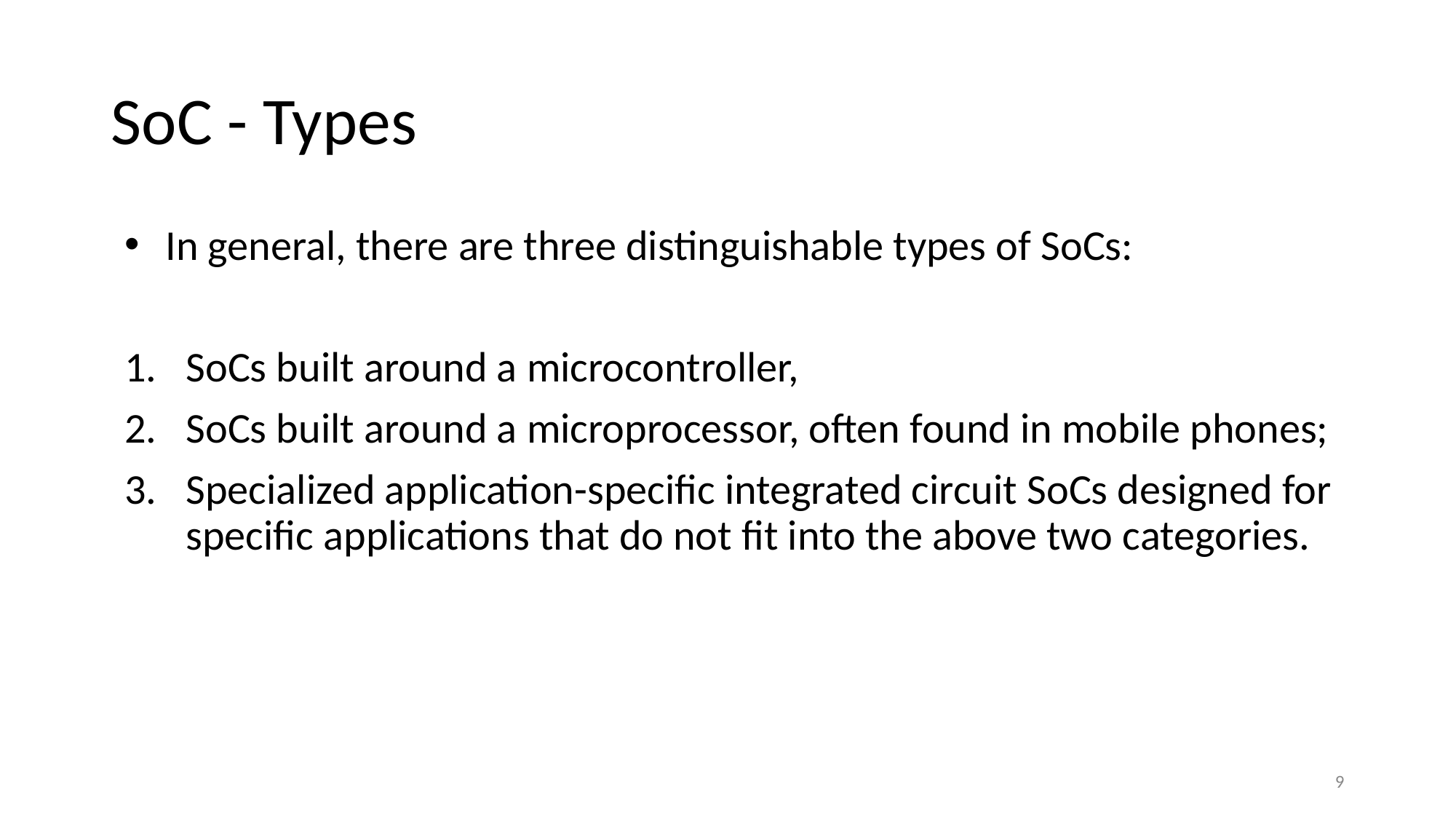

# SoC - Types
In general, there are three distinguishable types of SoCs:

SoCs built around a microcontroller,
SoCs built around a microprocessor, often found in mobile phones;
Specialized application-specific integrated circuit SoCs designed for specific applications that do not fit into the above two categories.
9